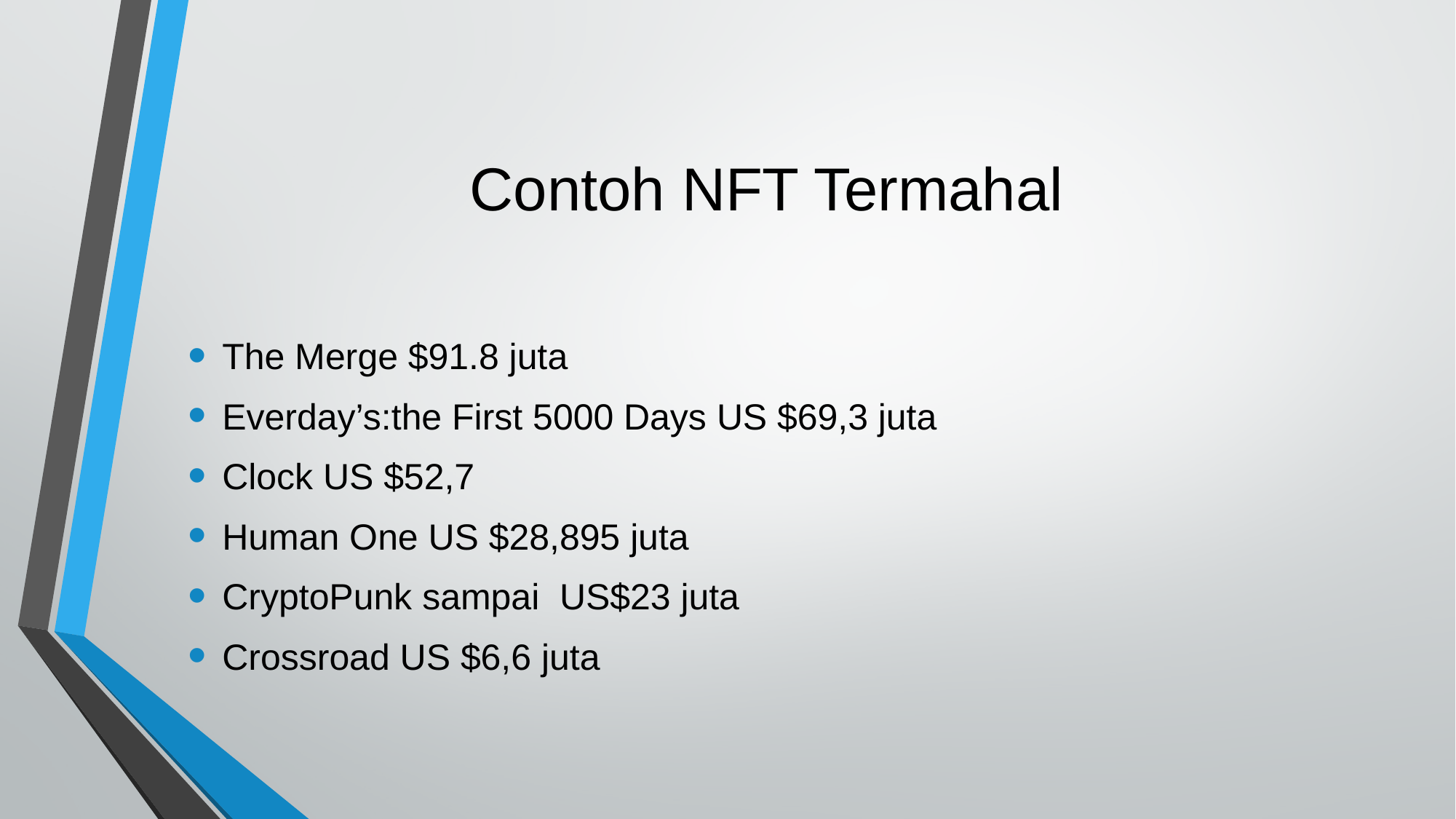

# Contoh NFT Termahal
The Merge $91.8 juta
Everday’s:the First 5000 Days US $69,3 juta
Clock US $52,7
Human One US $28,895 juta
CryptoPunk sampai  US$23 juta
Crossroad US $6,6 juta